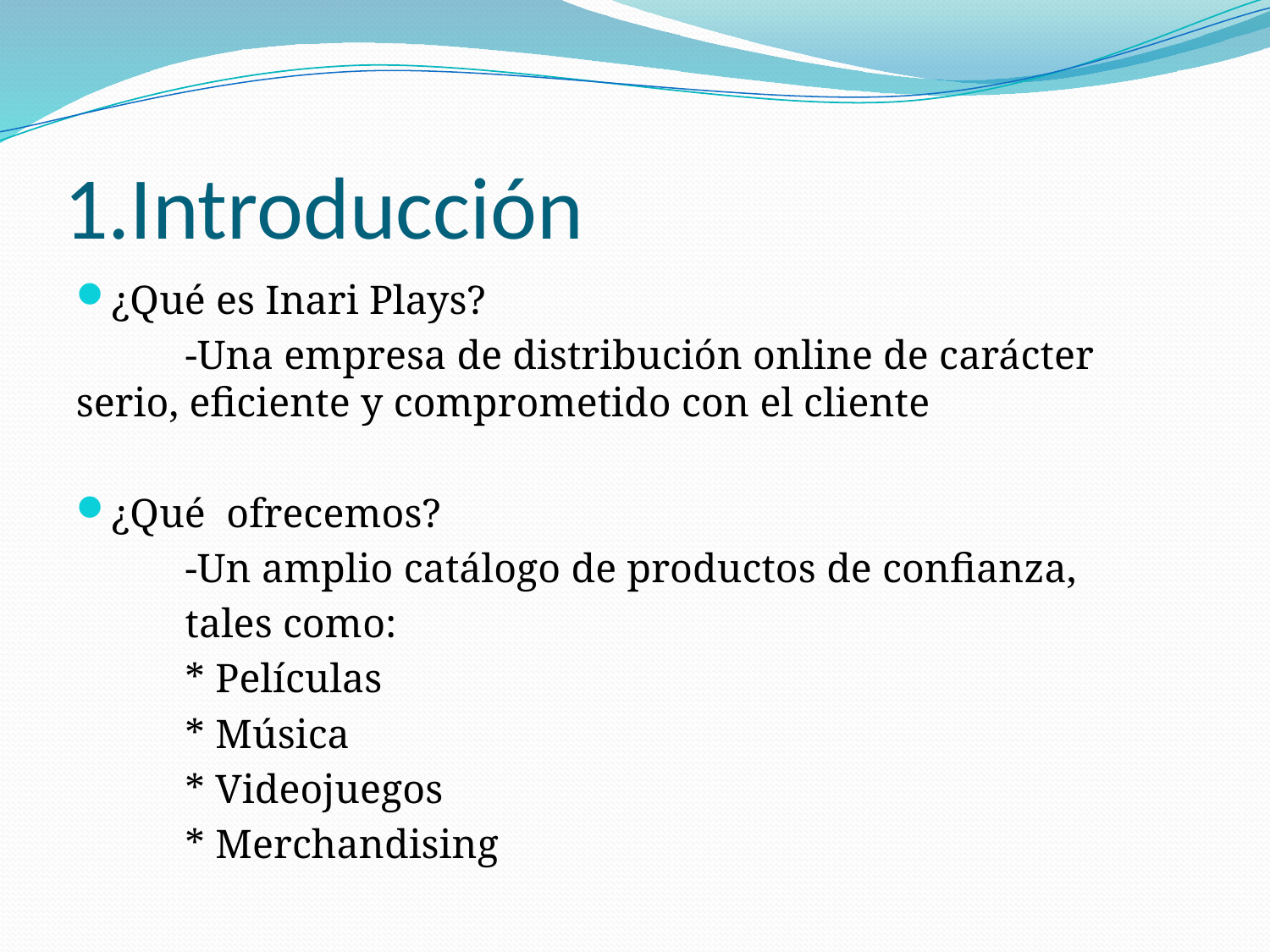

# 1.Introducción
¿Qué es Inari Plays?
	-Una empresa de distribución online de carácter 	serio, eficiente y comprometido con el cliente

¿Qué  ofrecemos?
	-Un amplio catálogo de productos de confianza,
	tales como:
		* Películas
		* Música
		* Videojuegos
		* Merchandising